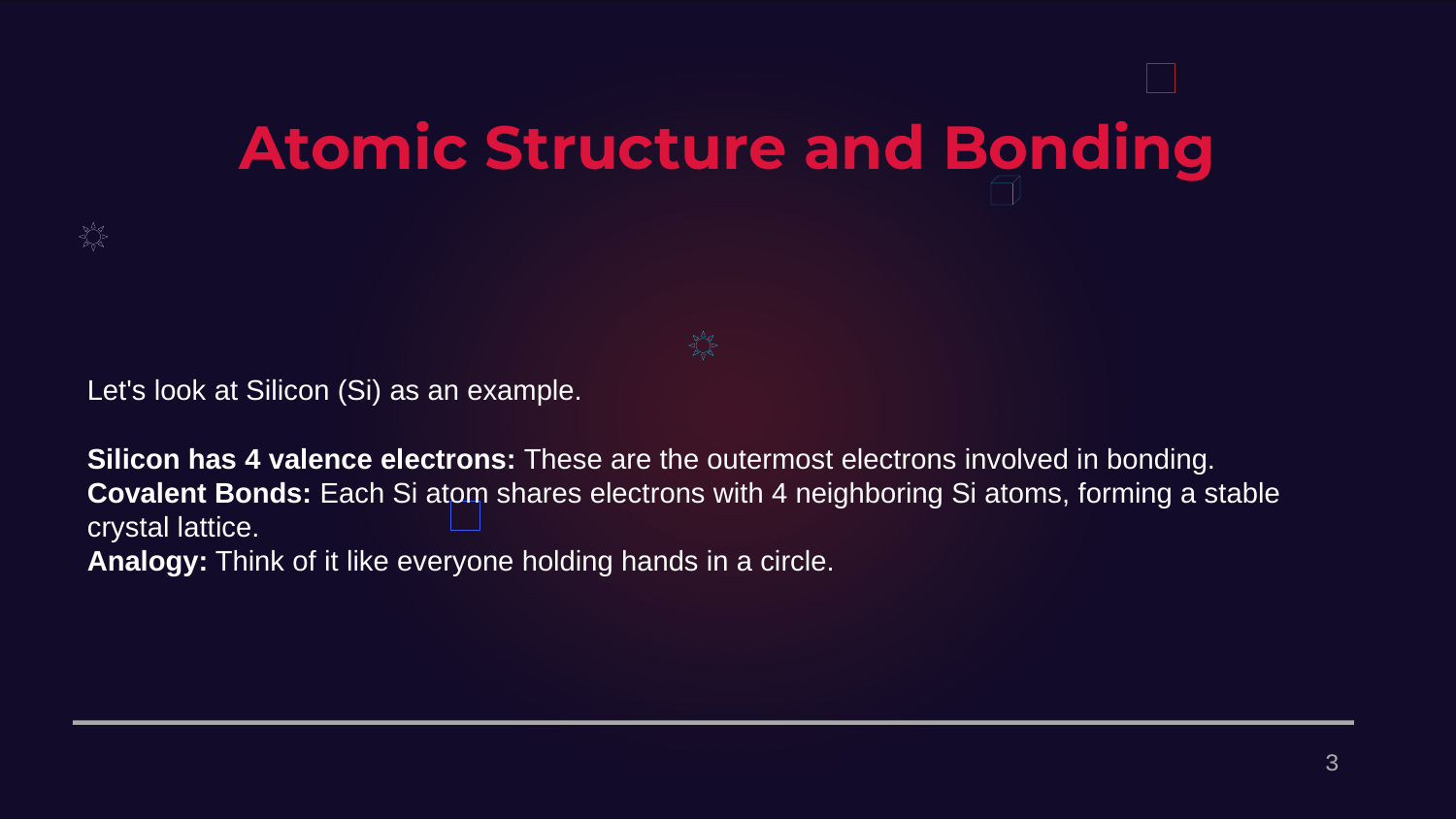

Atomic Structure and Bonding

Let's look at Silicon (Si) as an example.

Silicon has 4 valence electrons: These are the outermost electrons involved in bonding.
Covalent Bonds: Each Si atom shares electrons with 4 neighboring Si atoms, forming a stable crystal lattice.
Analogy: Think of it like everyone holding hands in a circle.

3